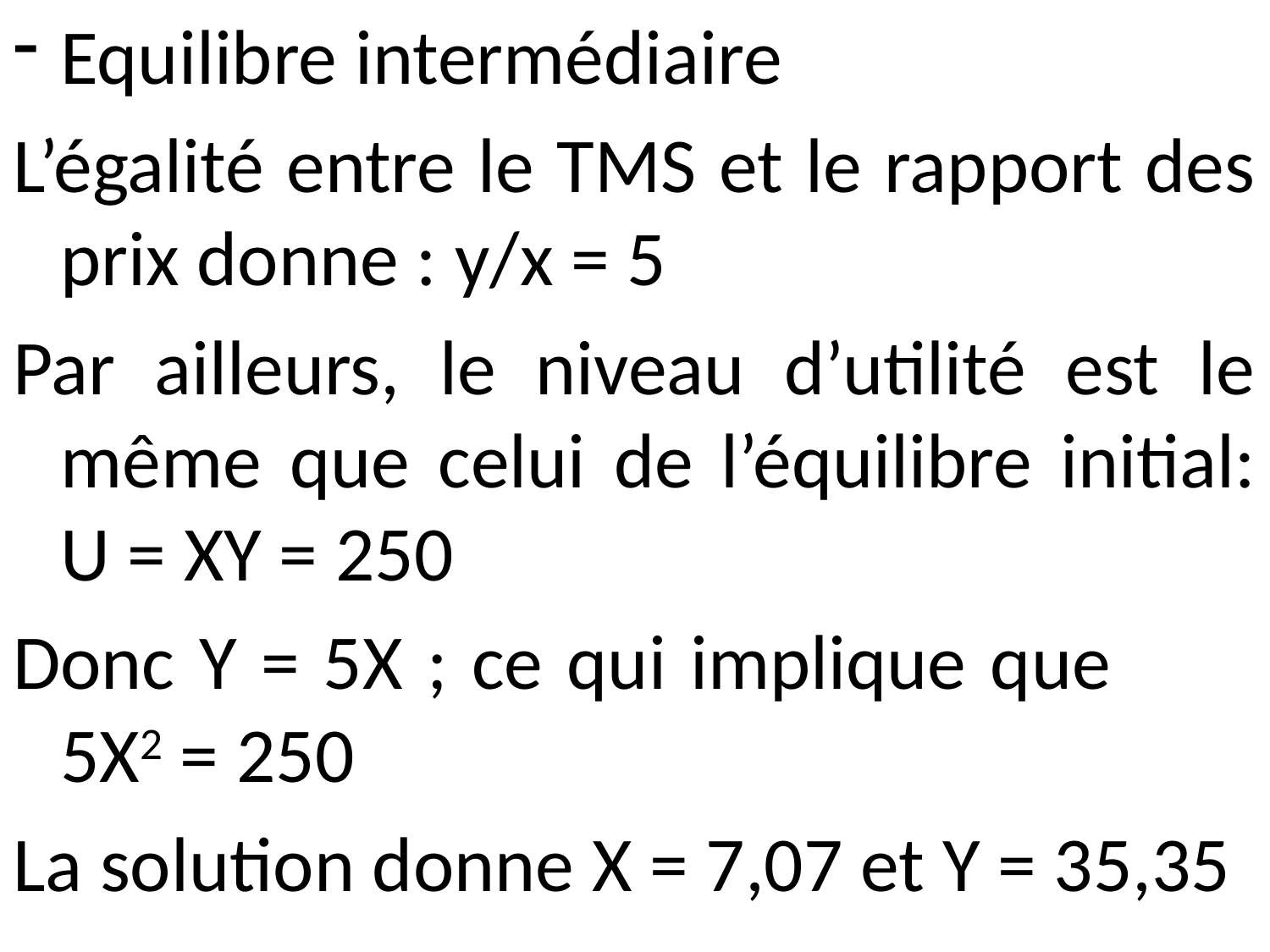

Equilibre intermédiaire
L’égalité entre le TMS et le rapport des prix donne : y/x = 5
Par ailleurs, le niveau d’utilité est le même que celui de l’équilibre initial: U = XY = 250
Donc Y = 5X ; ce qui implique que       5X2 = 250
La solution donne X = 7,07 et Y = 35,35